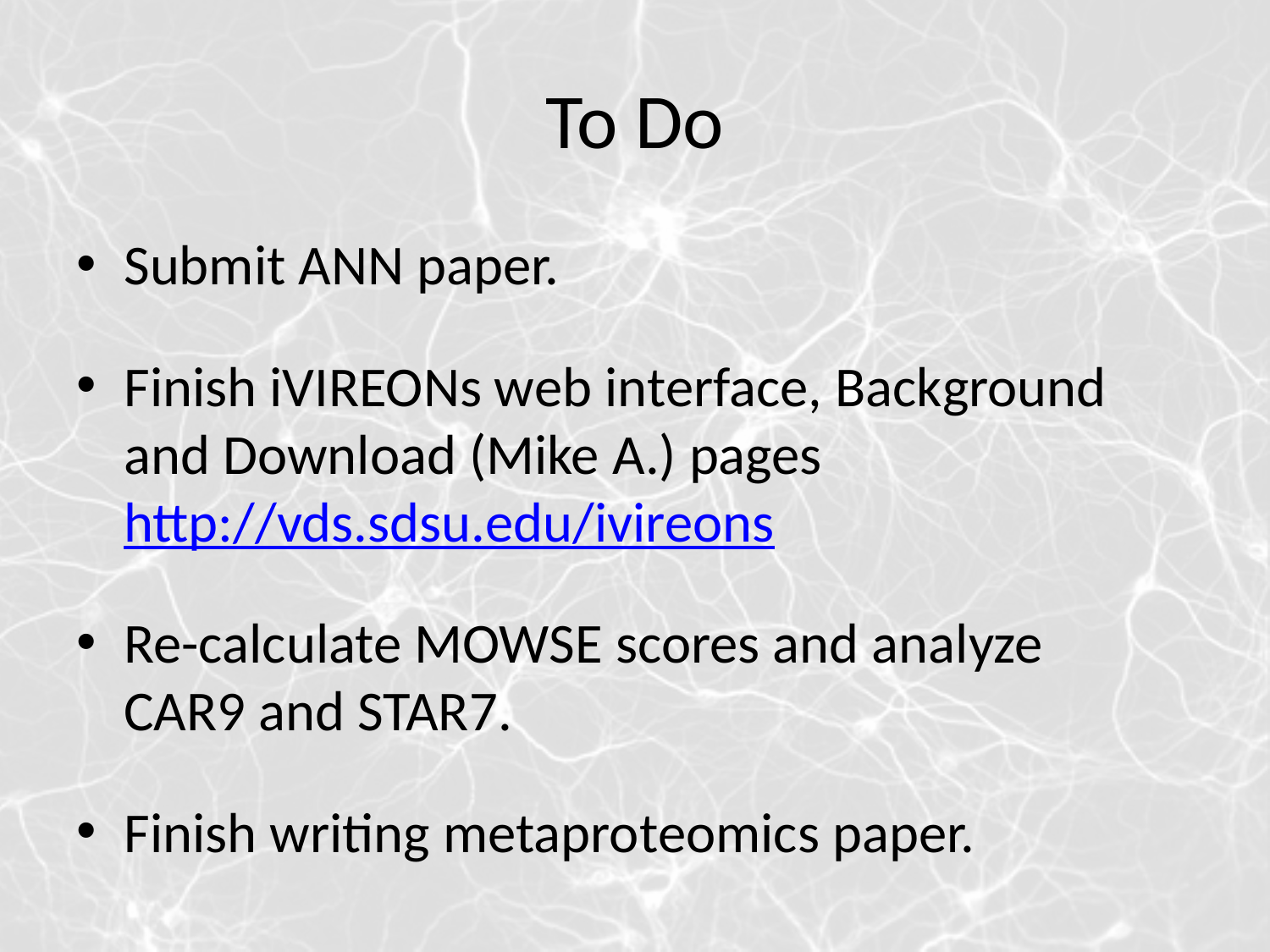

# To Do
Submit ANN paper.
Finish iVIREONs web interface, Background and Download (Mike A.) pages           http://vds.sdsu.edu/ivireons
Re-calculate MOWSE scores and analyze CAR9 and STAR7.
Finish writing metaproteomics paper.